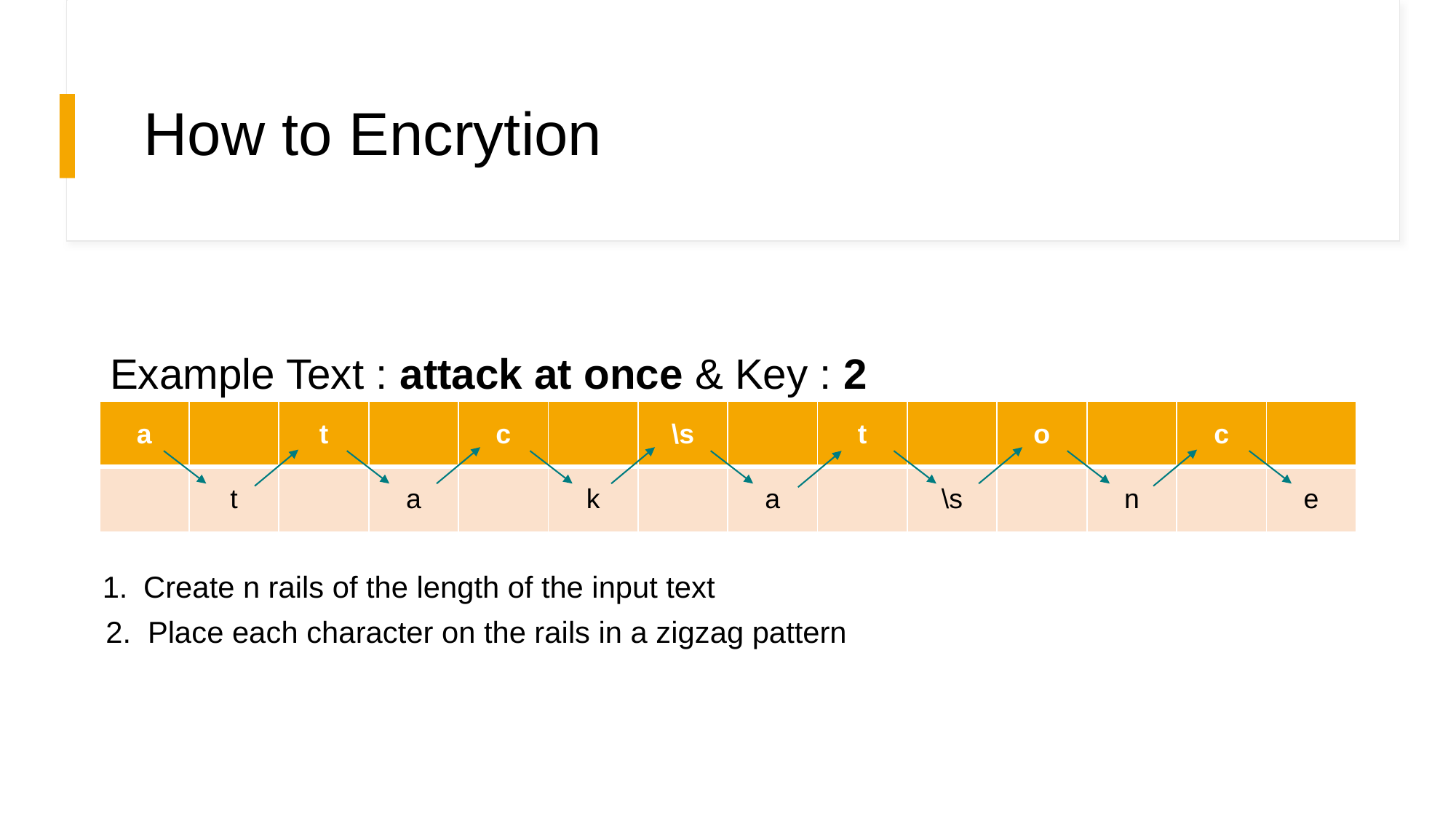

# How to Encrytion
Example Text : attack at once & Key : 2

| a |  | t |  | c |  | \s |  | t |  | o |  | c |  |
| --- | --- | --- | --- | --- | --- | --- | --- | --- | --- | --- | --- | --- | --- |
|  | t |  | a |  | k |  | a |  | \s |  | n |  | e |
Create n rails of the length of the input text
2.  Place each character on the rails in a zigzag pattern